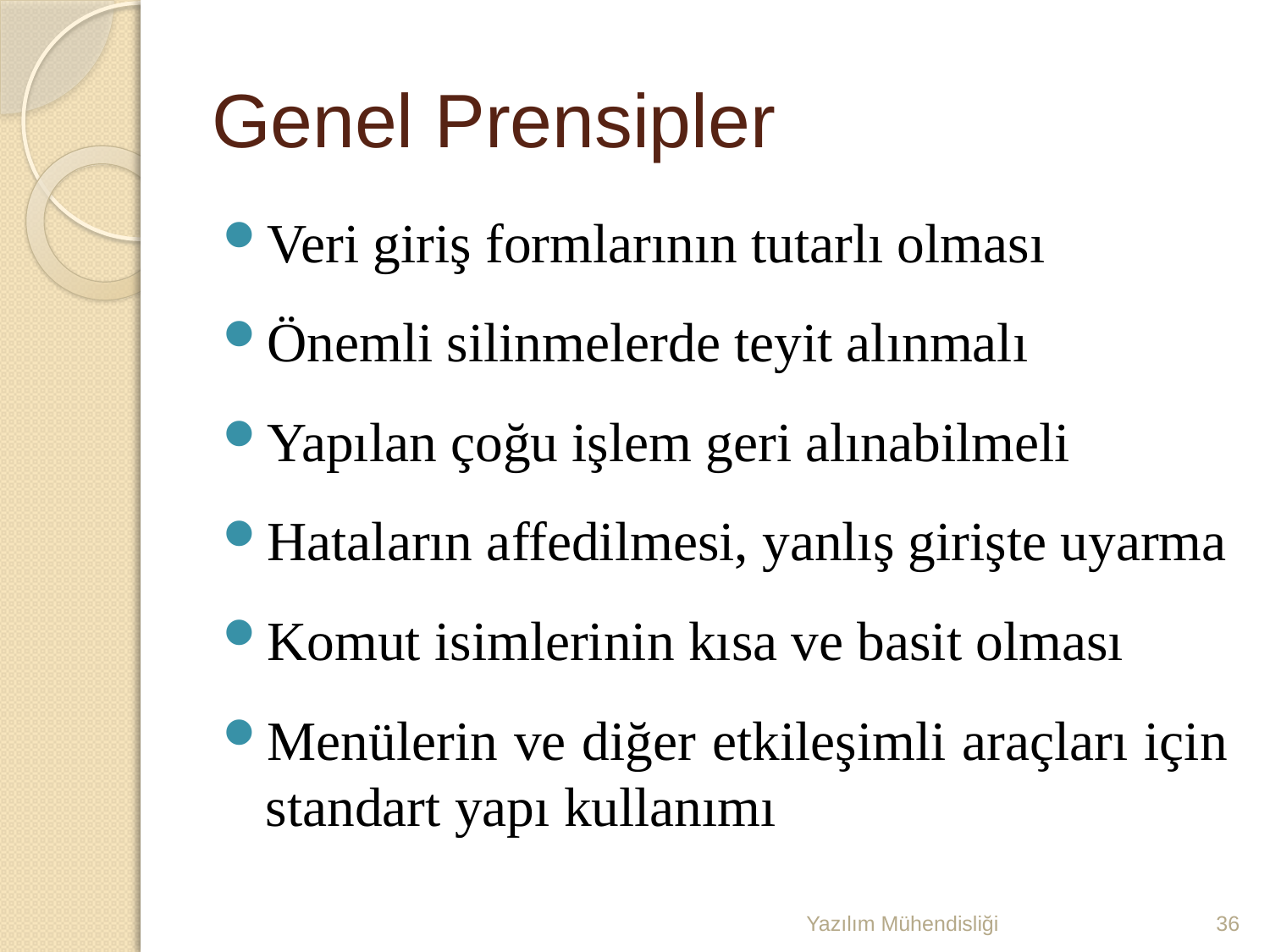

# Genel Prensipler
Veri giriş formlarının tutarlı olması
Önemli silinmelerde teyit alınmalı
Yapılan çoğu işlem geri alınabilmeli
Hataların affedilmesi, yanlış girişte uyarma
Komut isimlerinin kısa ve basit olması
Menülerin ve diğer etkileşimli araçları için standart yapı kullanımı
Yazılım Mühendisliği
36